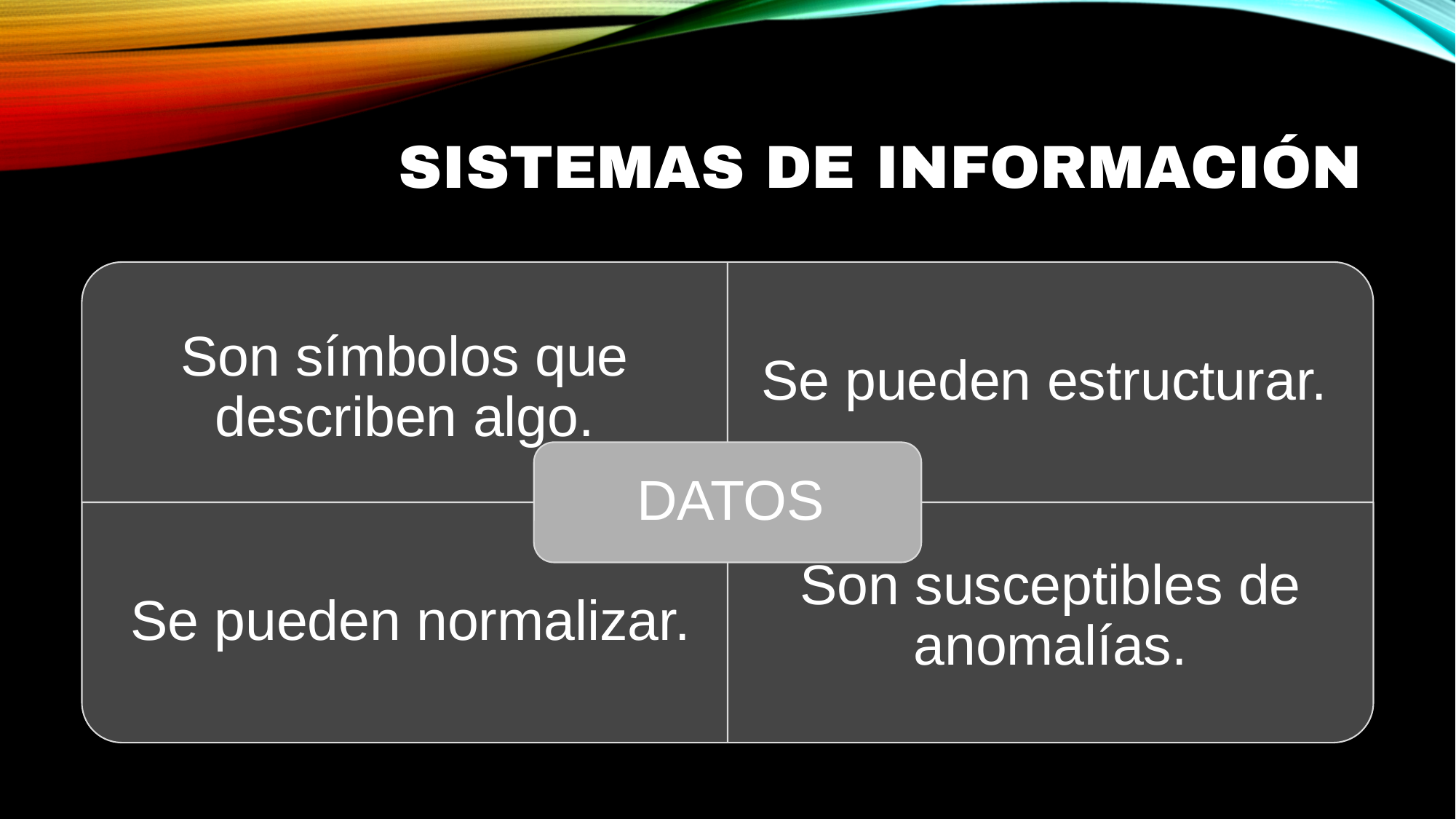

# SISTEMAS DE INFORMACIÓN
Son símbolos que describen algo.
Se pueden estructurar.
Se pueden normalizar.
Son susceptibles de anomalías.
DATOS